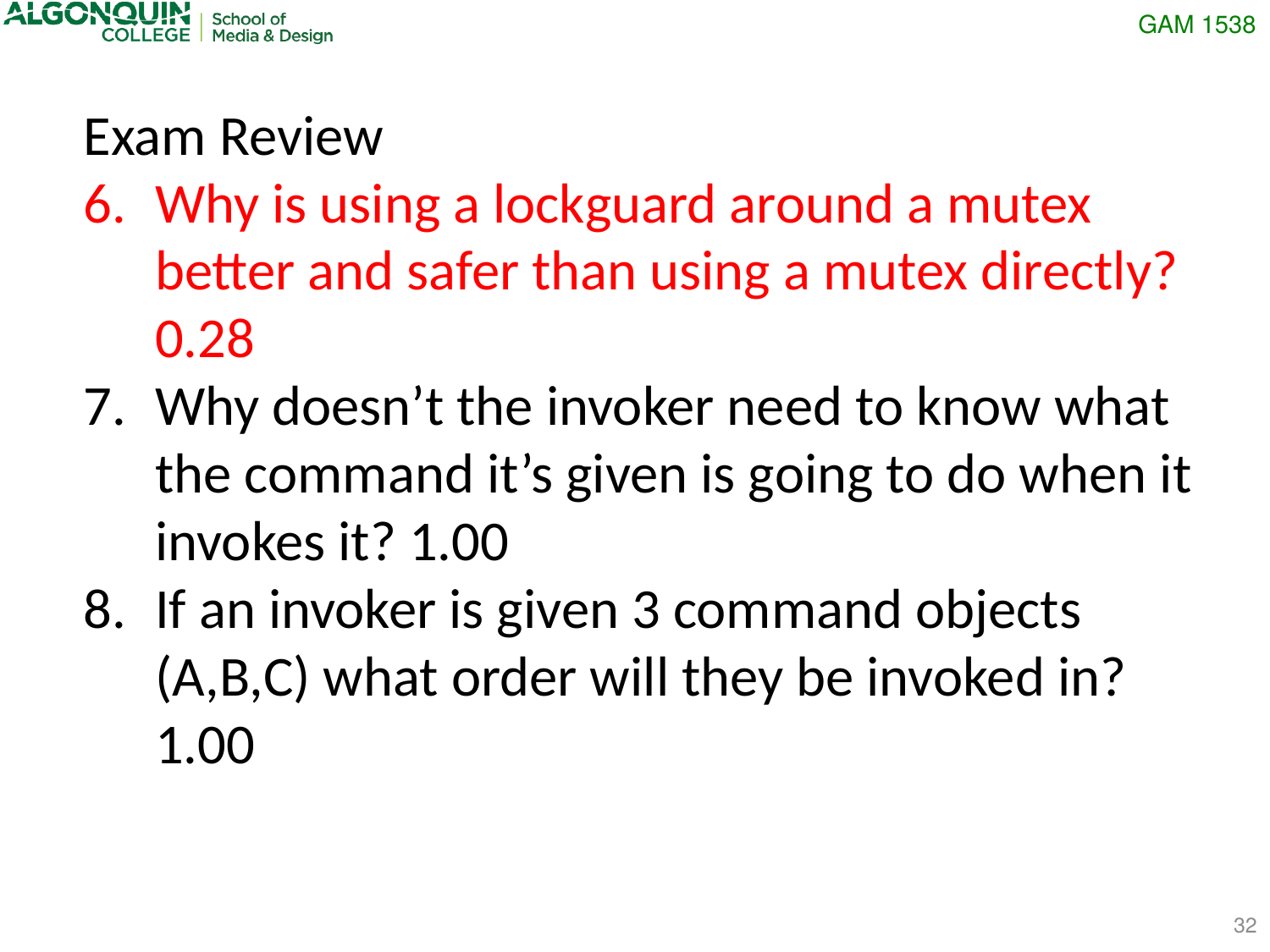

Exam Review
Why is using a lockguard around a mutex better and safer than using a mutex directly? 0.28
Why doesn’t the invoker need to know what the command it’s given is going to do when it invokes it? 1.00
If an invoker is given 3 command objects (A,B,C) what order will they be invoked in? 1.00
32